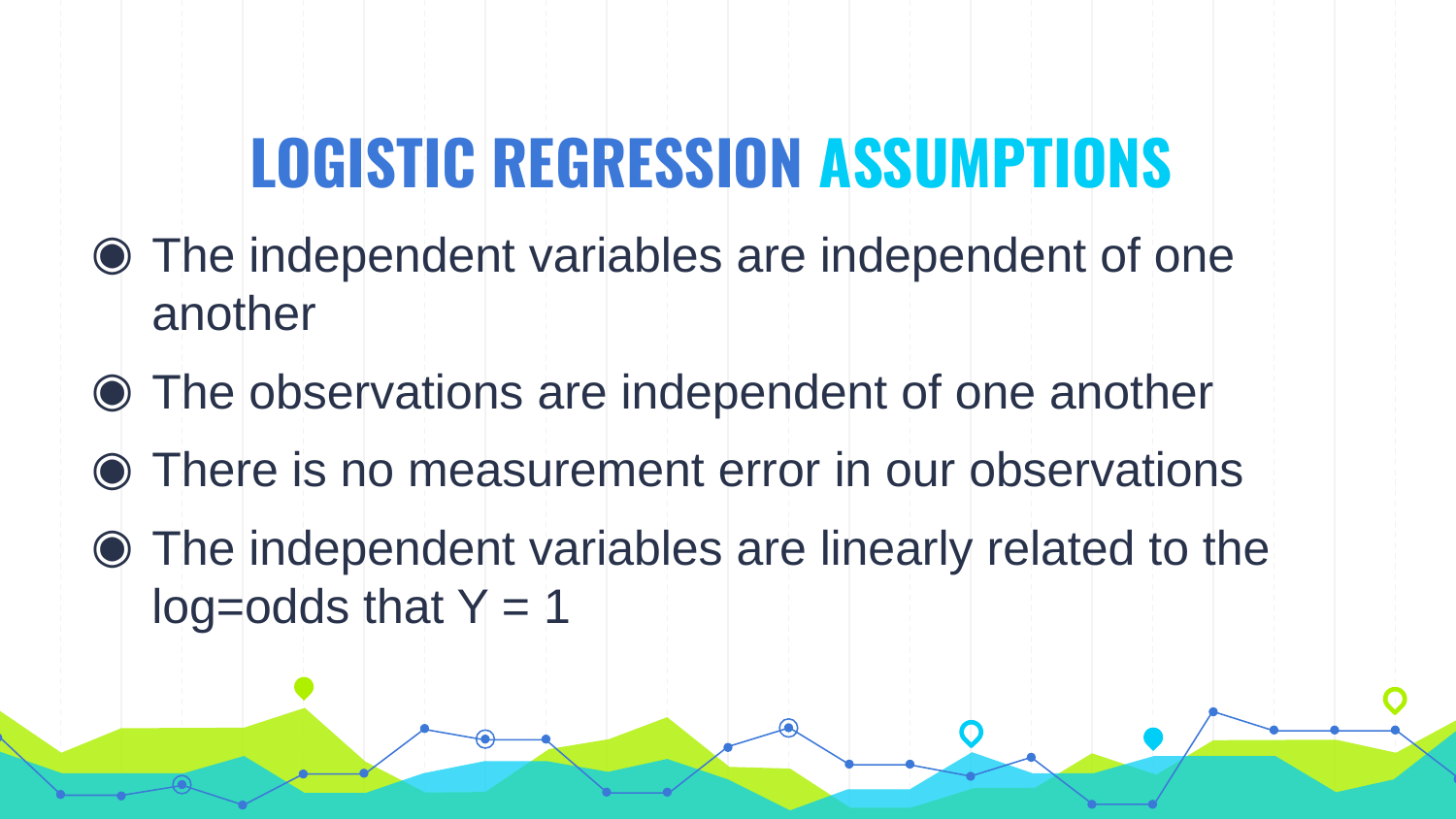

# LOGISTIC REGRESSION ASSUMPTIONS
The independent variables are independent of one another
The observations are independent of one another
There is no measurement error in our observations
The independent variables are linearly related to the log=odds that Y = 1